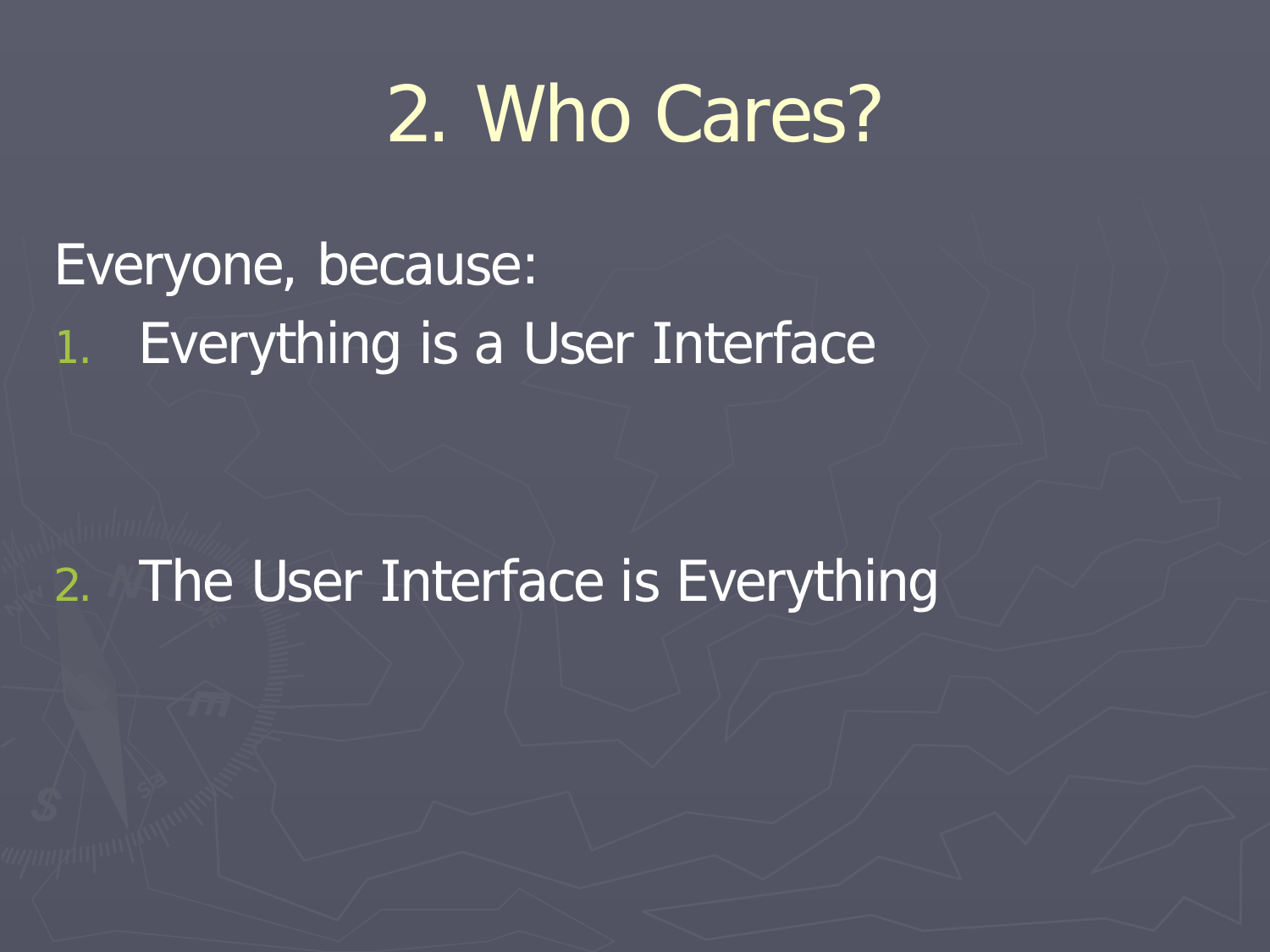

# 2. Who Cares?
Everyone, because:
Everything is a User Interface

The User Interface is Everything